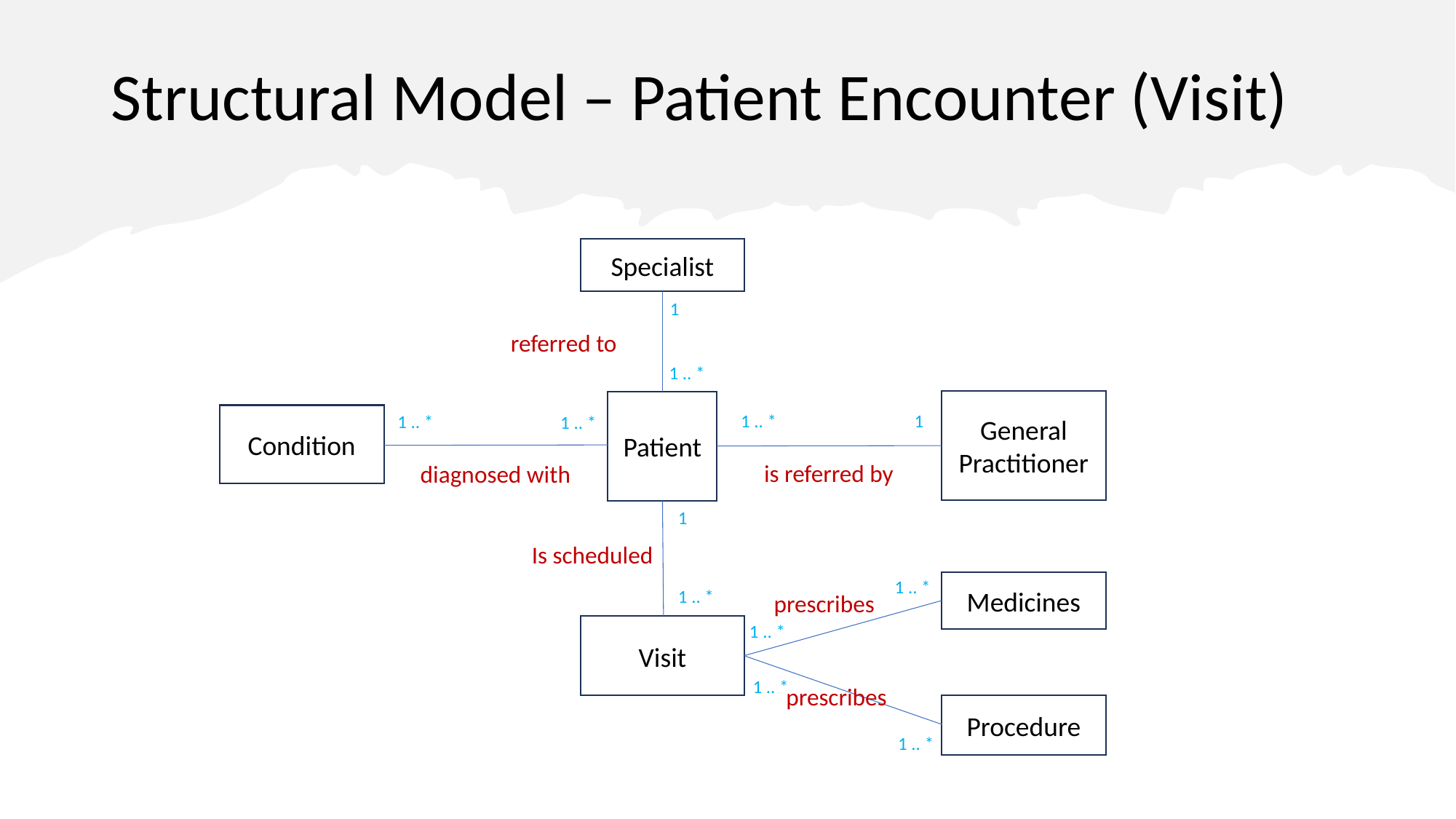

# Structural Model – Patient Encounter (Visit)
Specialist
1
referred to
1 .. *
General Practitioner
Patient
1
1 .. *
1 .. *
Condition
1 .. *
is referred by
diagnosed with
1
Is scheduled
1 .. *
Medicines
1 .. *
prescribes
1 .. *
Visit
1 .. *
prescribes
Procedure
1 .. *